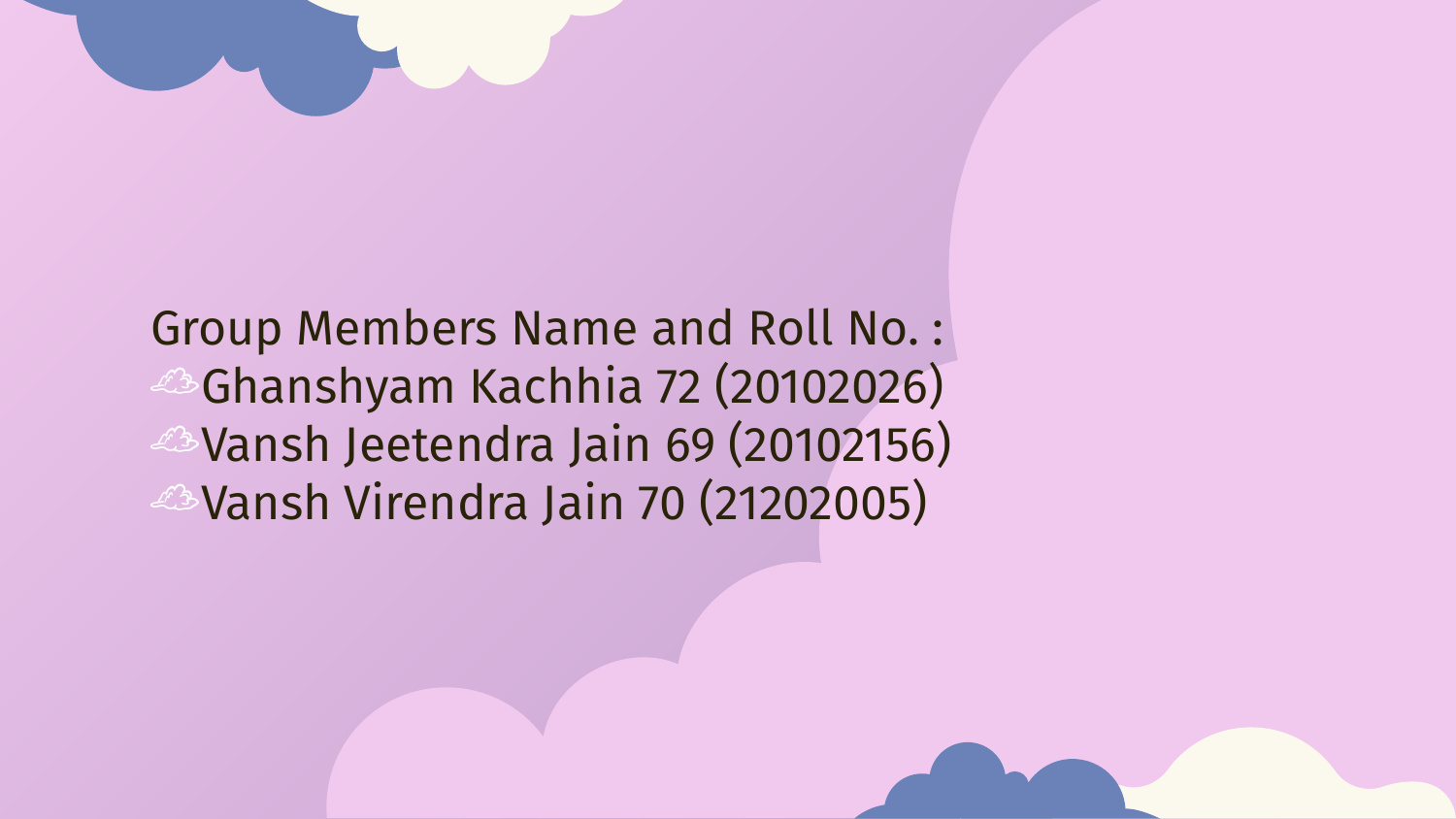

Group Members Name and Roll No. :
Ghanshyam Kachhia 72 (20102026)
Vansh Jeetendra Jain 69 (20102156)
Vansh Virendra Jain 70 (21202005)